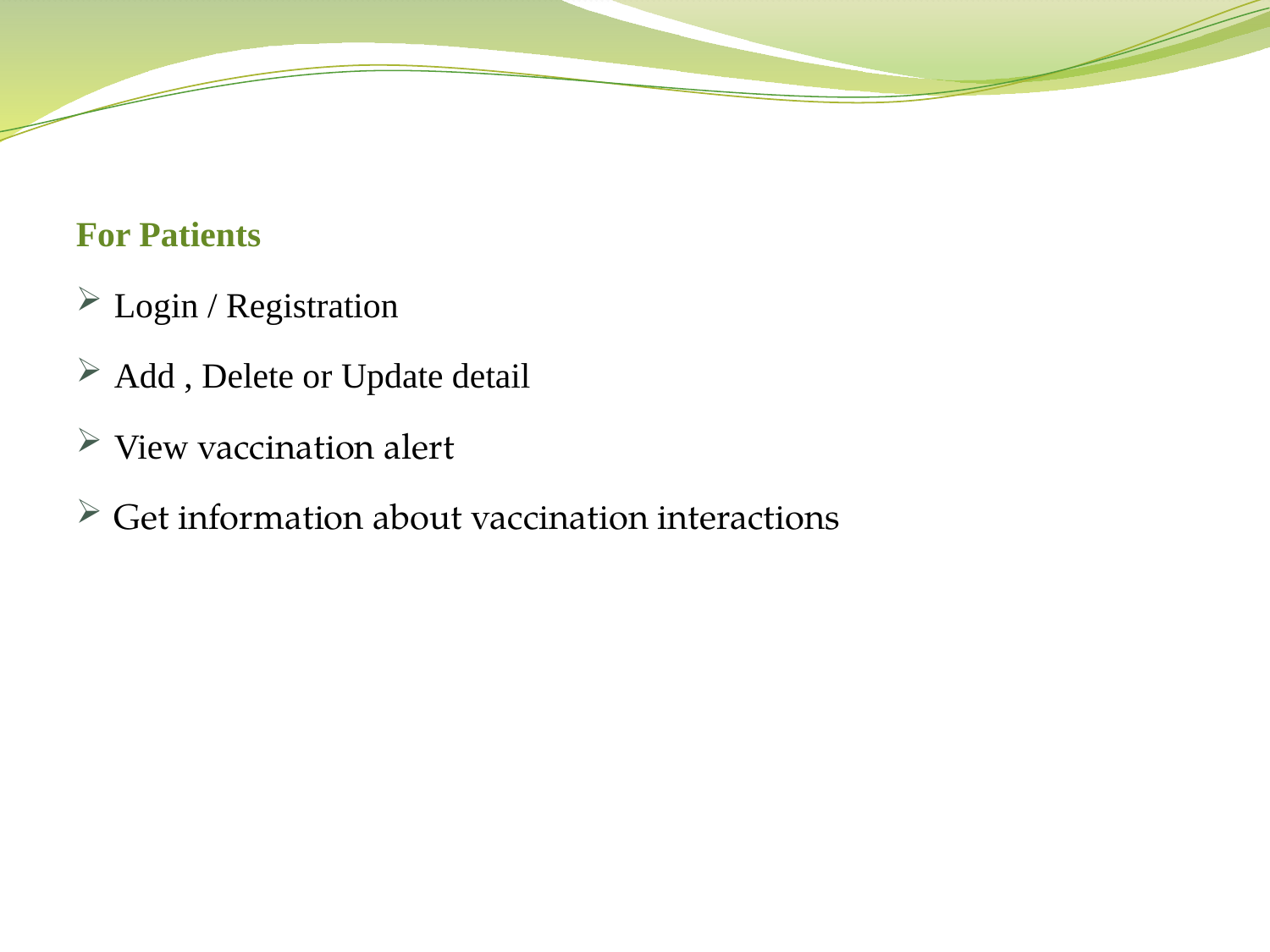

For Patients
Login / Registration
Add , Delete or Update detail
View vaccination alert
Get information about vaccination interactions